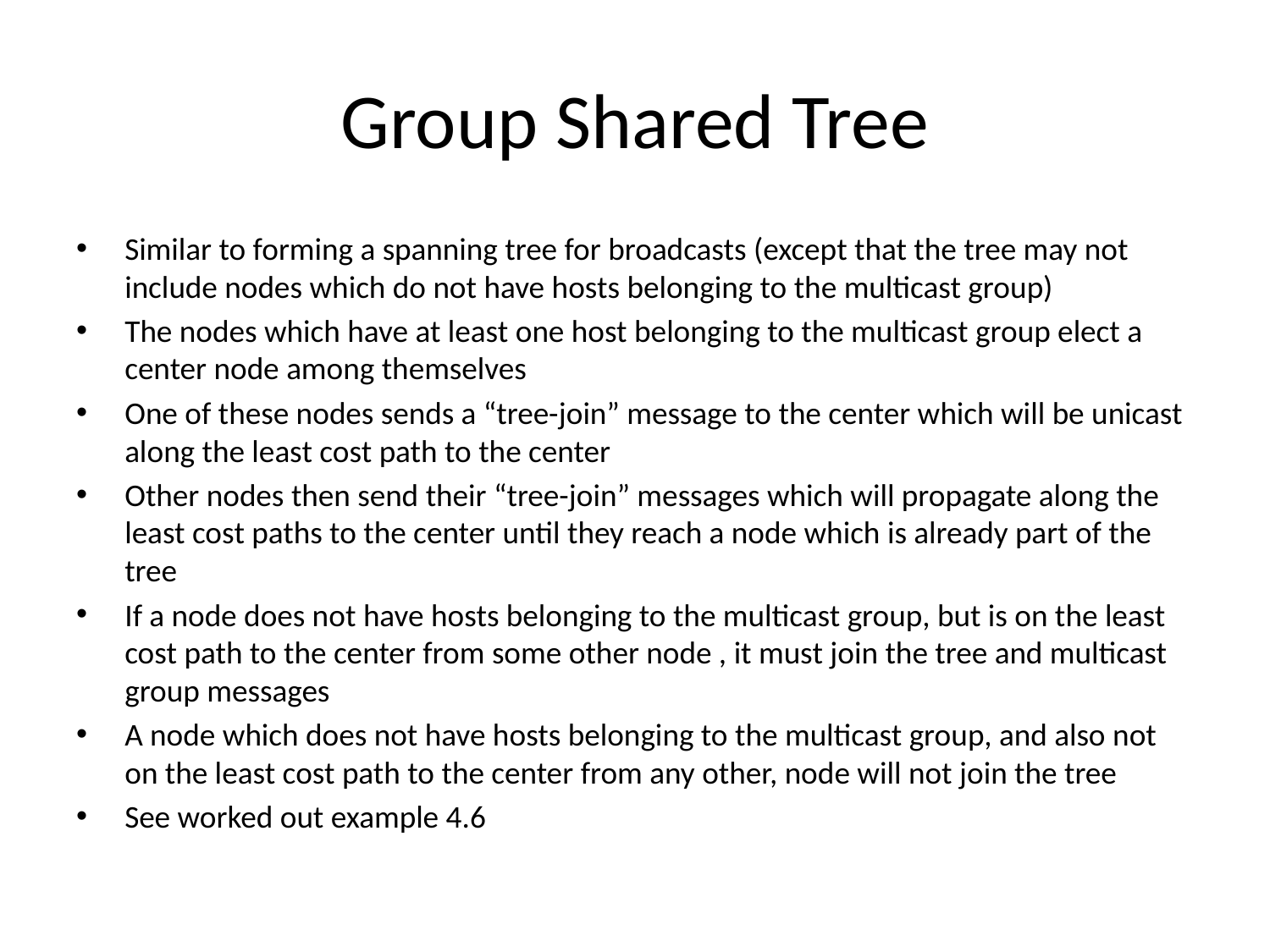

# Group Shared Tree
Similar to forming a spanning tree for broadcasts (except that the tree may not include nodes which do not have hosts belonging to the multicast group)
The nodes which have at least one host belonging to the multicast group elect a center node among themselves
One of these nodes sends a “tree-join” message to the center which will be unicast along the least cost path to the center
Other nodes then send their “tree-join” messages which will propagate along the least cost paths to the center until they reach a node which is already part of the tree
If a node does not have hosts belonging to the multicast group, but is on the least cost path to the center from some other node , it must join the tree and multicast group messages
A node which does not have hosts belonging to the multicast group, and also not on the least cost path to the center from any other, node will not join the tree
See worked out example 4.6